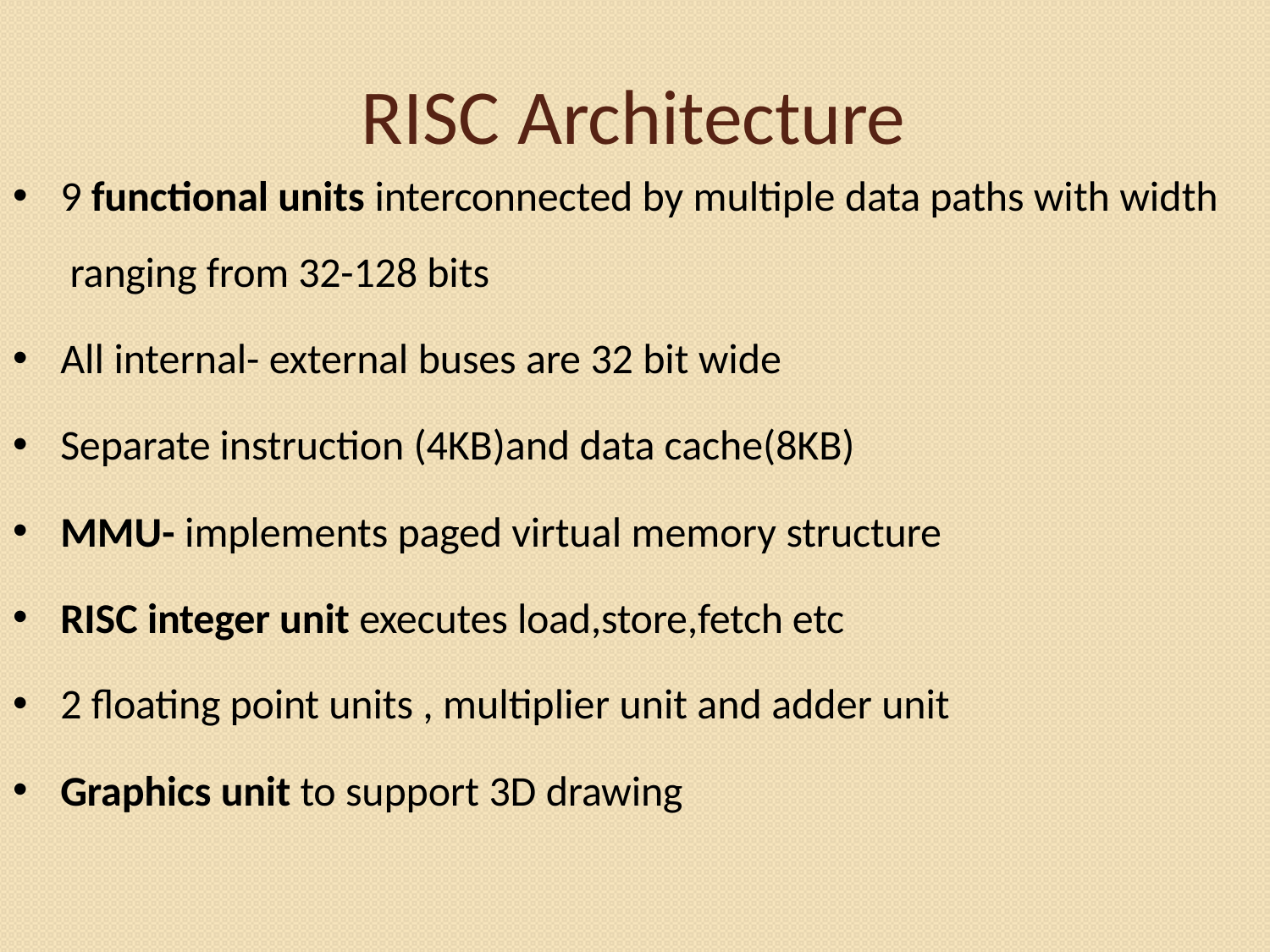

# RISC Architecture
9 functional units interconnected by multiple data paths with width  ranging from 32-128 bits
All internal- external buses are 32 bit wide
Separate instruction (4KB)and data cache(8KB)
MMU- implements paged virtual memory structure
RISC integer unit executes load,store,fetch etc
2 floating point units , multiplier unit and adder unit
Graphics unit to support 3D drawing